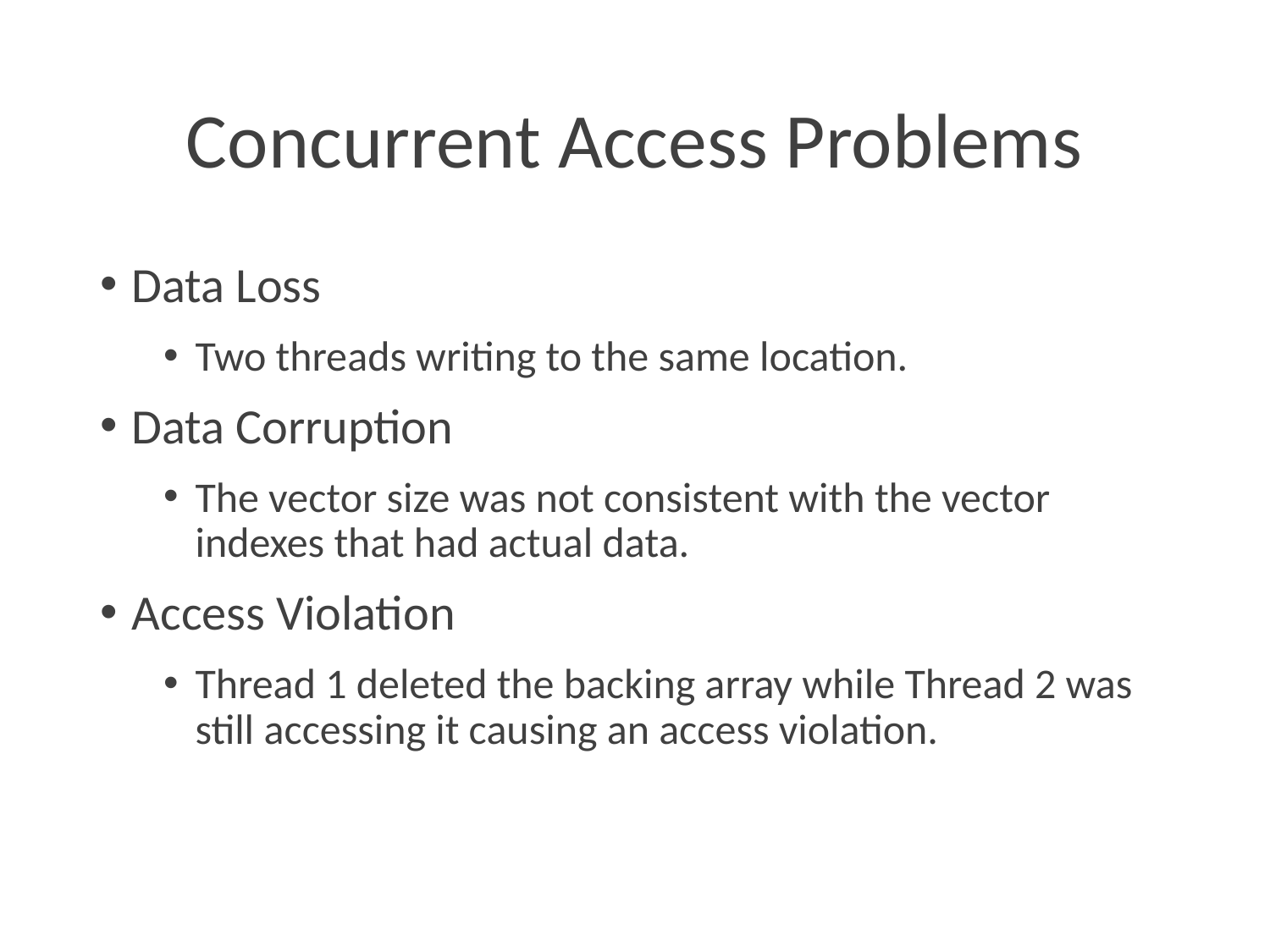

# Concurrent Access Problems
Data Loss
Two threads writing to the same location.
Data Corruption
The vector size was not consistent with the vector indexes that had actual data.
Access Violation
Thread 1 deleted the backing array while Thread 2 was still accessing it causing an access violation.